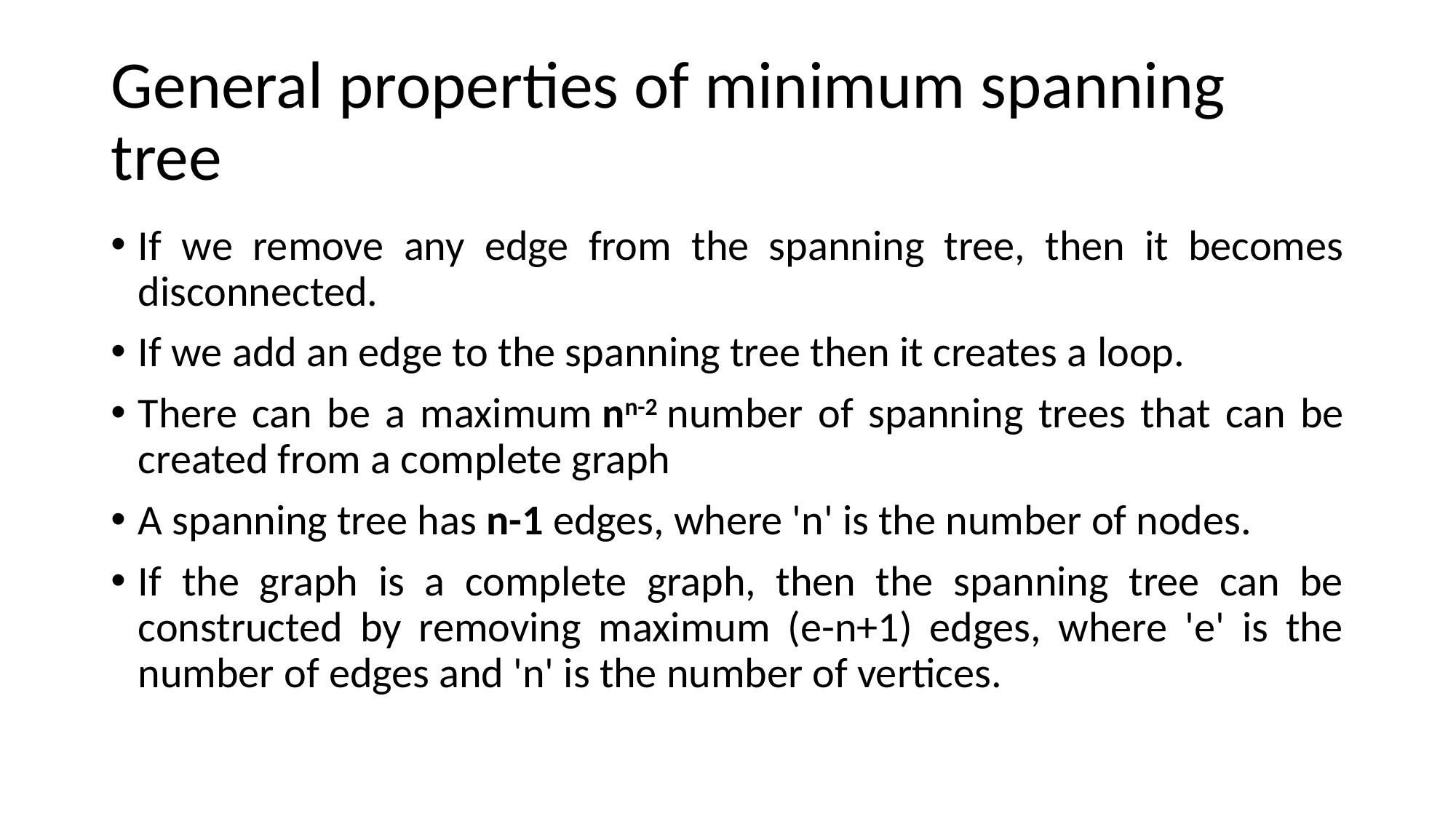

# General properties of minimum spanning tree
If we remove any edge from the spanning tree, then it becomes disconnected.
If we add an edge to the spanning tree then it creates a loop.
There can be a maximum nn-2 number of spanning trees that can be created from a complete graph
A spanning tree has n-1 edges, where 'n' is the number of nodes.
If the graph is a complete graph, then the spanning tree can be constructed by removing maximum (e-n+1) edges, where 'e' is the number of edges and 'n' is the number of vertices.